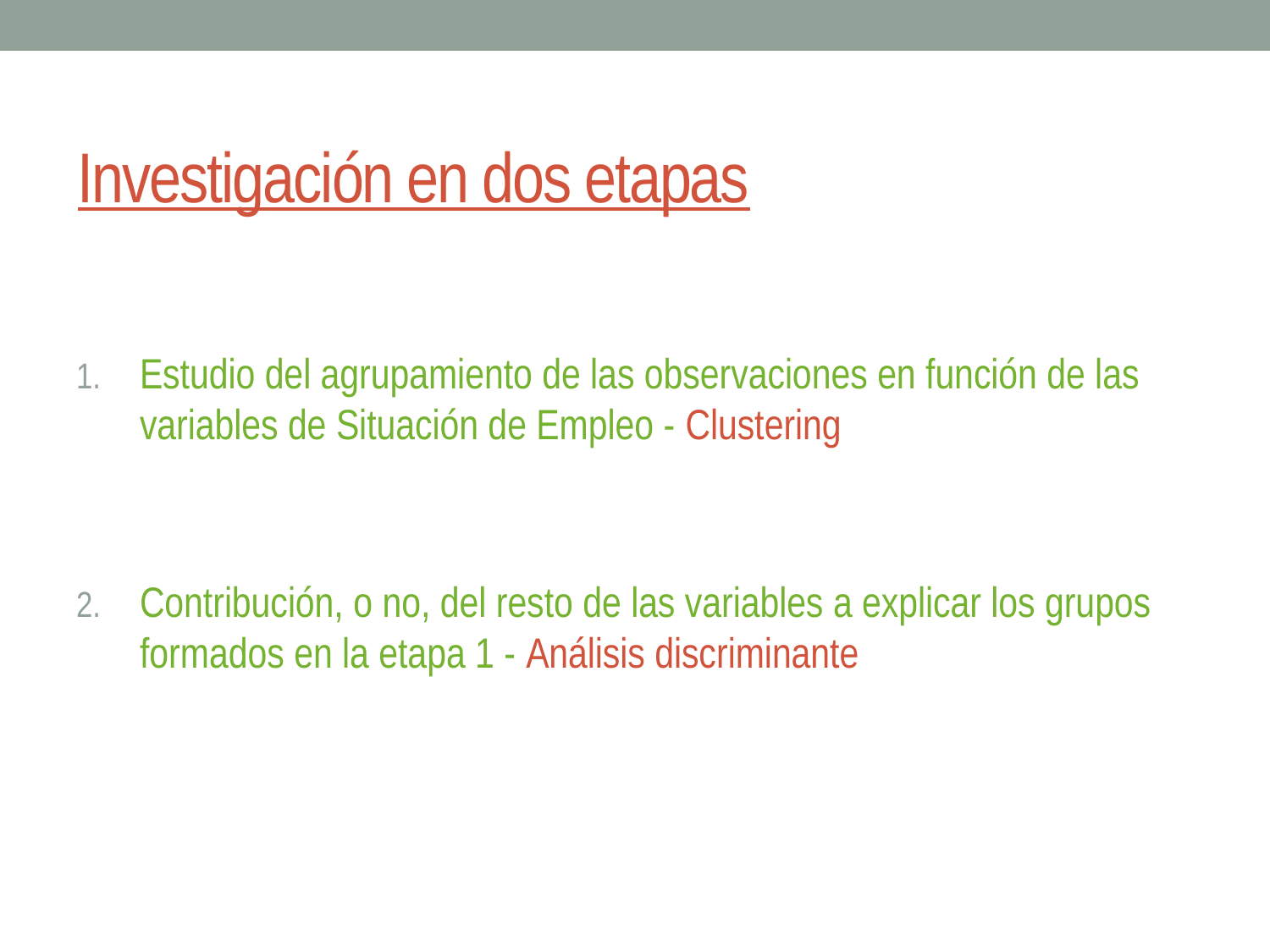

# Investigación en dos etapas

Estudio del agrupamiento de las observaciones en función de las variables de Situación de Empleo - Clustering

Contribución, o no, del resto de las variables a explicar los grupos formados en la etapa 1 - Análisis discriminante